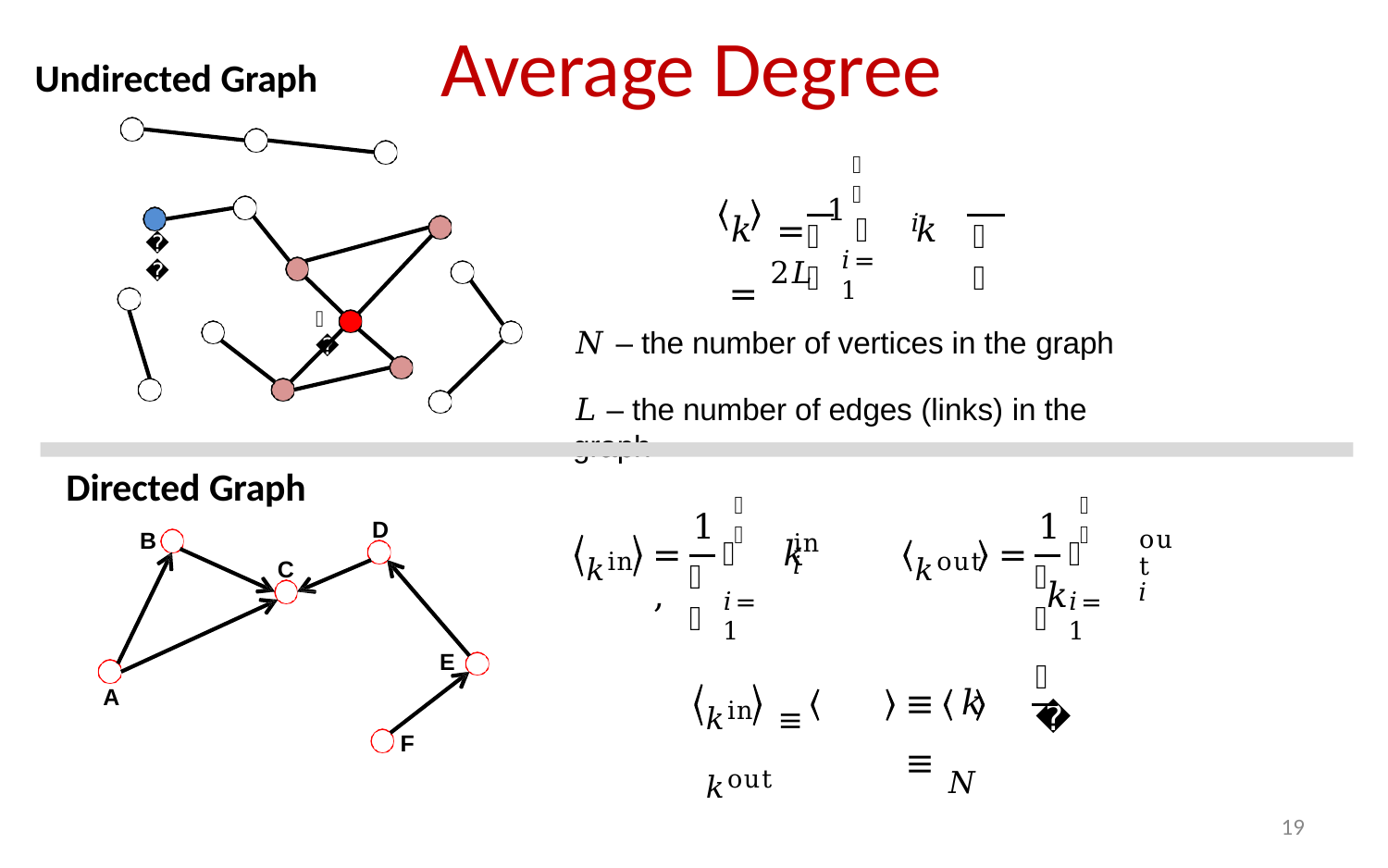

# Average Degree
Undirected Graph

𝑁
𝑘	=  1 ෍ 𝑘	= 2𝐿

𝑖

𝑁
𝑁

𝒋

𝑖=1

𝒊

𝑁 – the number of vertices in the graph
𝐿 – the number of edges (links) in the graph

Directed Graph
B
C
𝑁
𝑁
1
1
D
𝑘in
𝑘out
in
out
𝑖

=	෍ 𝑘	,
=	෍  𝑘

𝑖

𝑁
𝑁

𝑖=1
𝑖=1

E

𝐿

𝑘in	≡	𝑘out

≡	𝑘	≡ 𝑁
A

F

19